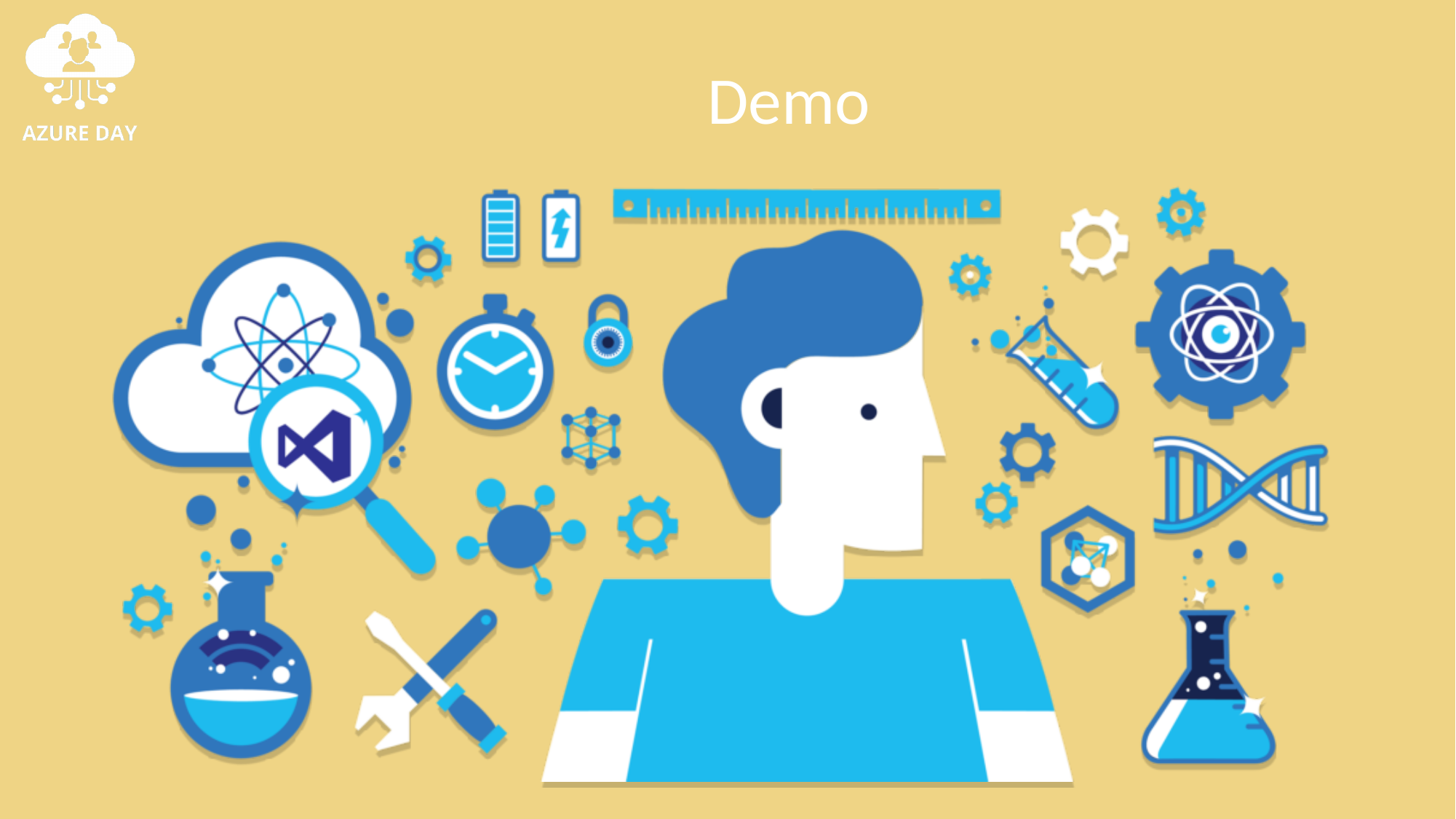

# Demo: AI e Azure Governance: innovazione e rischio, due facce della stessa medaglia